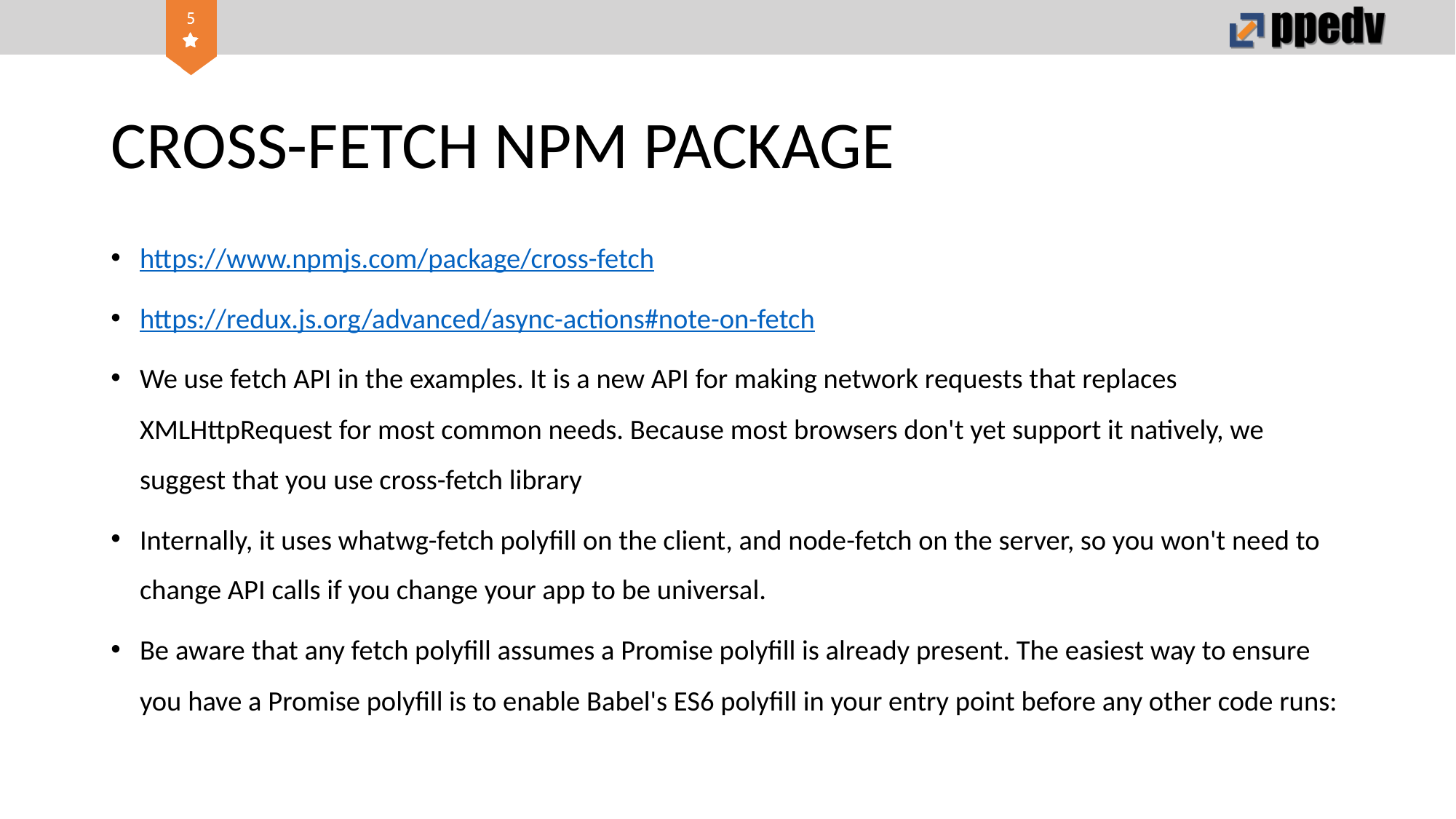

# CROSS-FETCH NPM PACKAGE
https://www.npmjs.com/package/cross-fetch
https://redux.js.org/advanced/async-actions#note-on-fetch
We use fetch API in the examples. It is a new API for making network requests that replaces XMLHttpRequest for most common needs. Because most browsers don't yet support it natively, we suggest that you use cross-fetch library
Internally, it uses whatwg-fetch polyfill on the client, and node-fetch on the server, so you won't need to change API calls if you change your app to be universal.
Be aware that any fetch polyfill assumes a Promise polyfill is already present. The easiest way to ensure you have a Promise polyfill is to enable Babel's ES6 polyfill in your entry point before any other code runs: